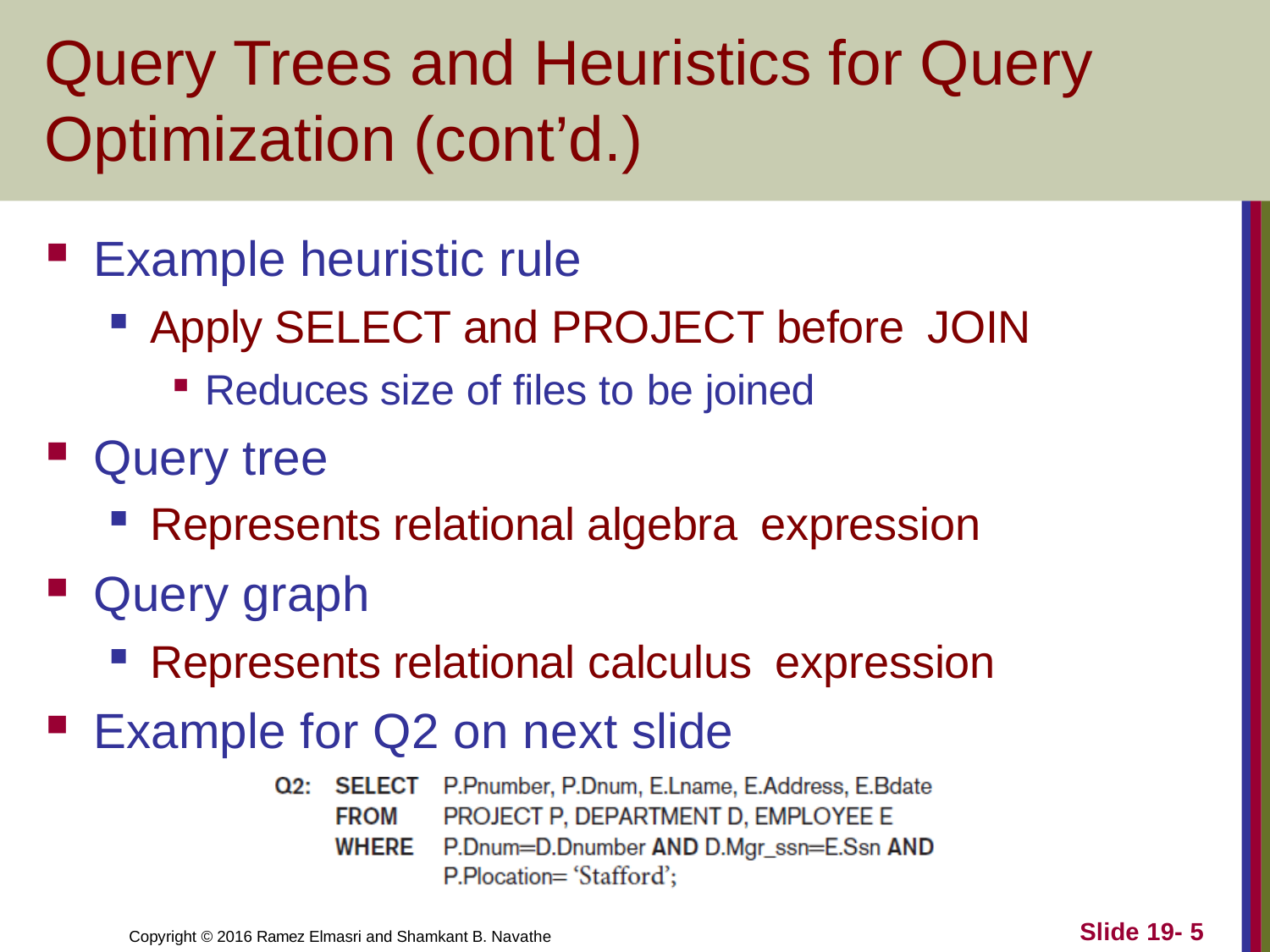

# Query Trees and Heuristics for Query  Optimization (cont’d.)
Example heuristic rule
Apply SELECT and PROJECT before JOIN
Reduces size of files to be joined
Query tree
Represents relational algebra expression
Query graph
Represents relational calculus expression
Example for Q2 on next slide

Slide 19- 5
Copyright © 2016 Ramez Elmasri and Shamkant B. Navathe